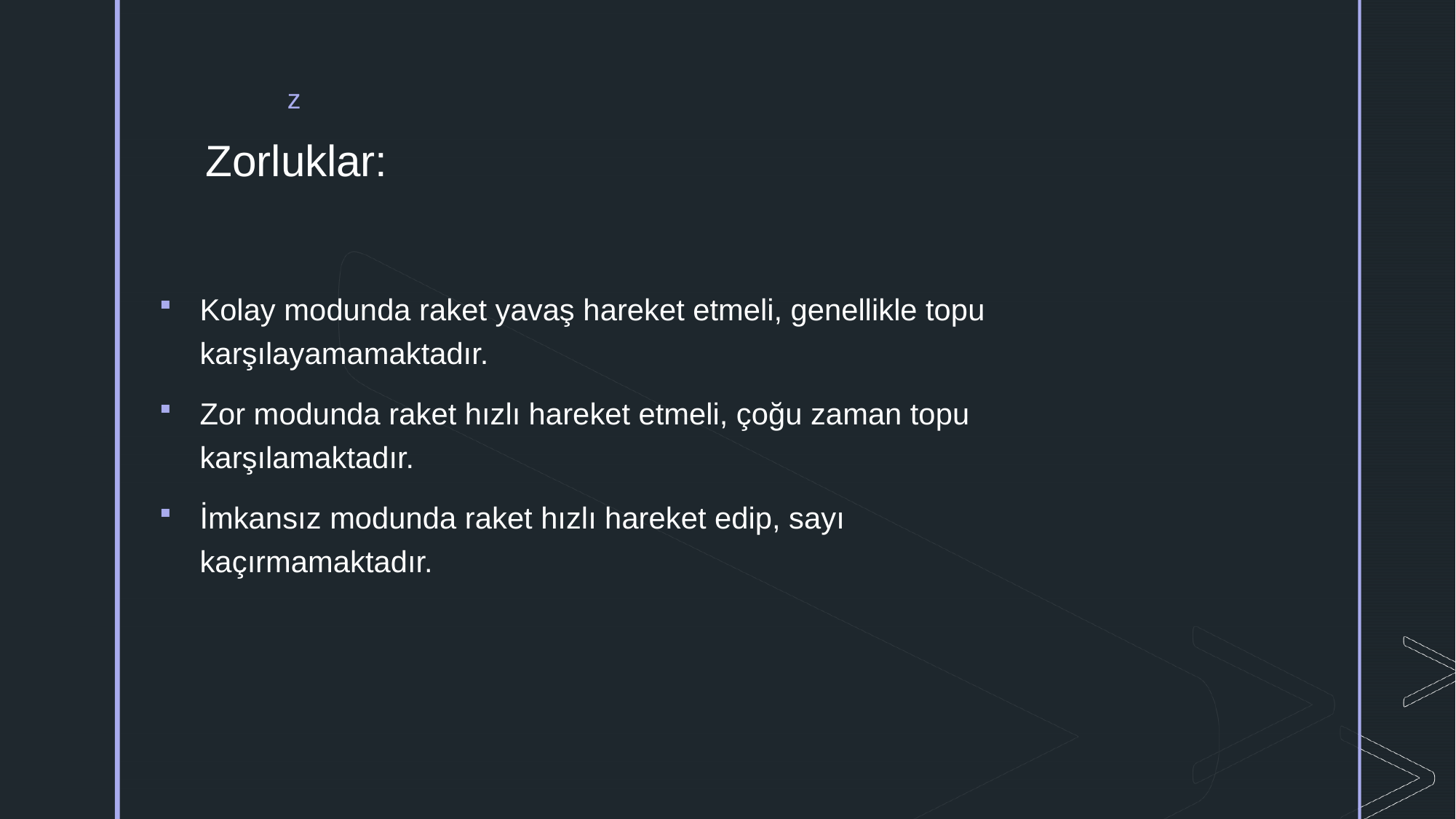

# Zorluklar:
Kolay modunda raket yavaş hareket etmeli, genellikle topu karşılayamamaktadır.
Zor modunda raket hızlı hareket etmeli, çoğu zaman topu karşılamaktadır.
İmkansız modunda raket hızlı hareket edip, sayı kaçırmamaktadır.